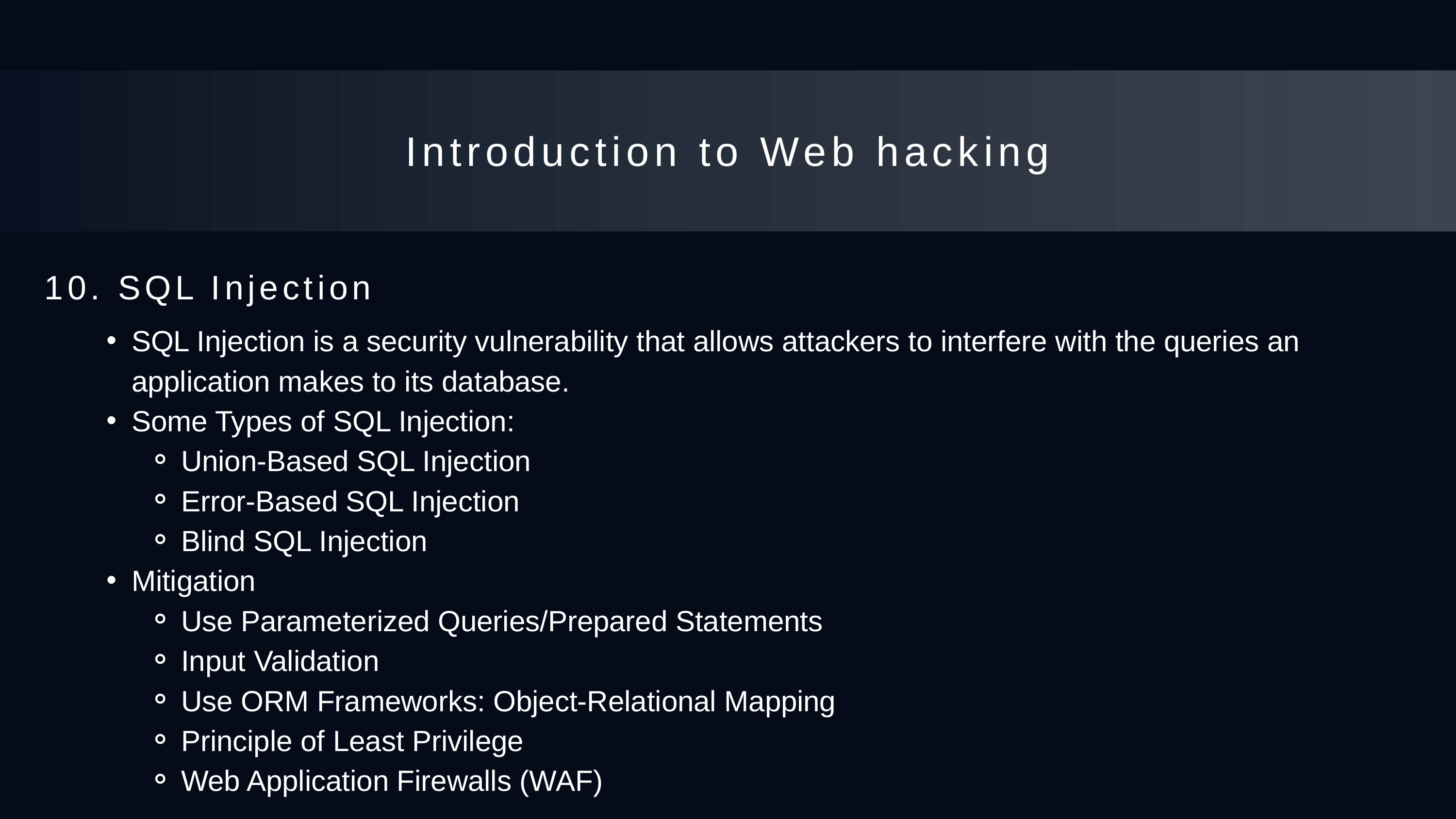

Introduction to Web hacking
10. SQL Injection
SQL Injection is a security vulnerability that allows attackers to interfere with the queries an application makes to its database.
Some Types of SQL Injection:
Union-Based SQL Injection
Error-Based SQL Injection
Blind SQL Injection
Mitigation
Use Parameterized Queries/Prepared Statements
Input Validation
Use ORM Frameworks: Object-Relational Mapping
Principle of Least Privilege
Web Application Firewalls (WAF)